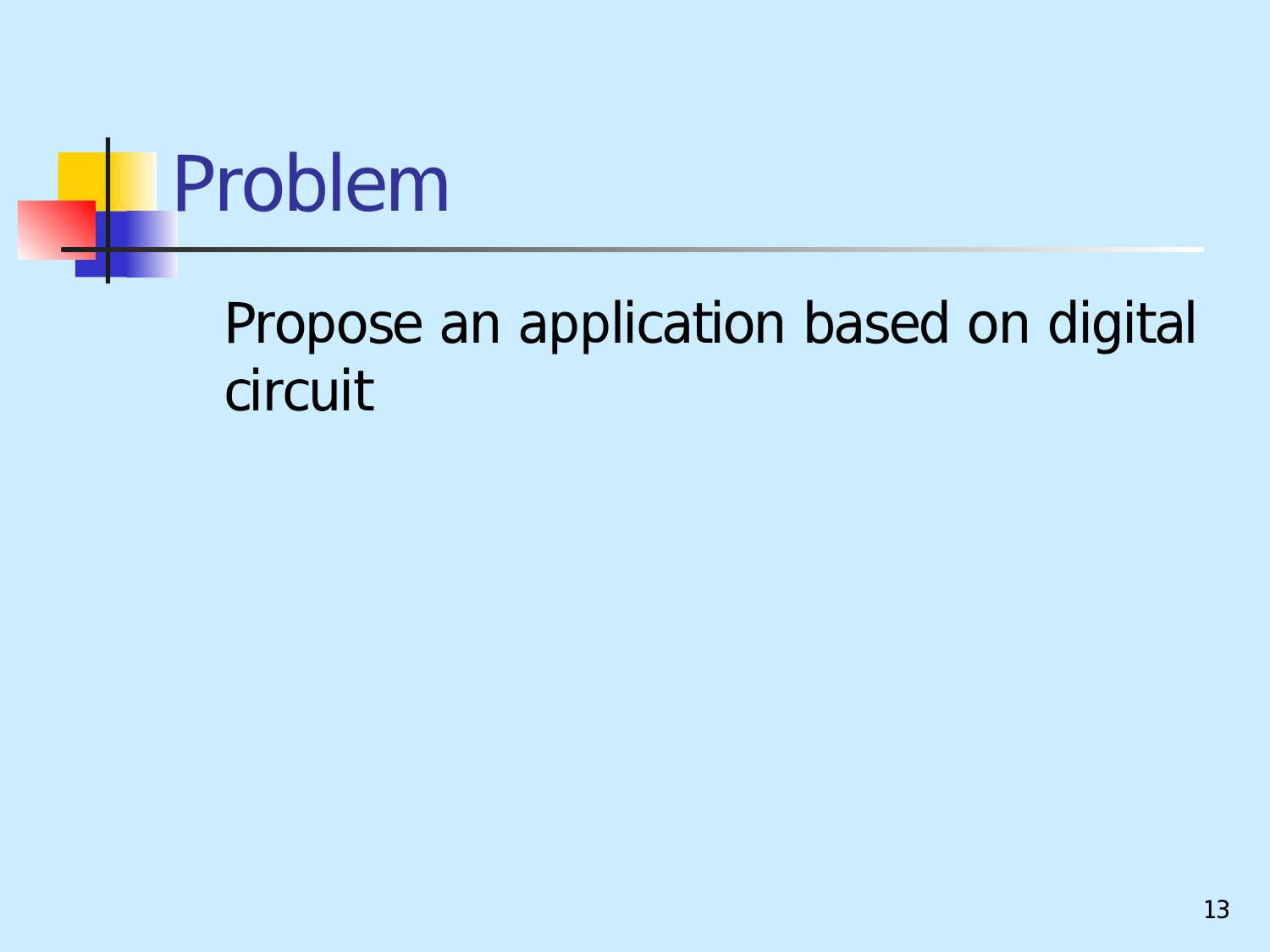

# Problem
	Propose an application based on digital circuit
13